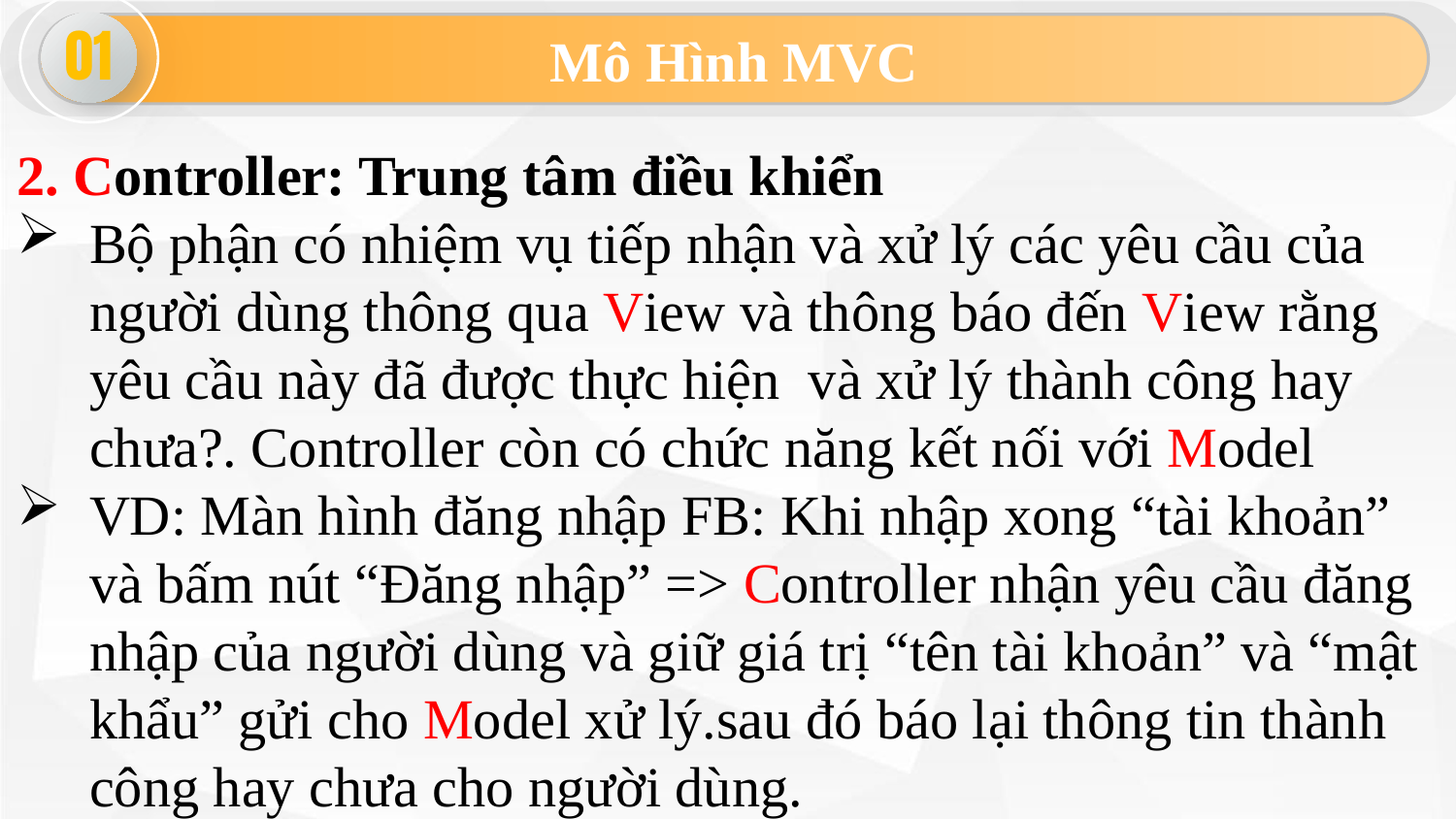

01

Mô Hình MVC
2. Controller: Trung tâm điều khiển
Bộ phận có nhiệm vụ tiếp nhận và xử lý các yêu cầu của người dùng thông qua View và thông báo đến View rằng yêu cầu này đã được thực hiện  và xử lý thành công hay chưa?. Controller còn có chức năng kết nối với Model
VD: Màn hình đăng nhập FB: Khi nhập xong “tài khoản” và bấm nút “Đăng nhập” => Controller nhận yêu cầu đăng nhập của người dùng và giữ giá trị “tên tài khoản” và “mật khẩu” gửi cho Model xử lý.sau đó báo lại thông tin thành công hay chưa cho người dùng.